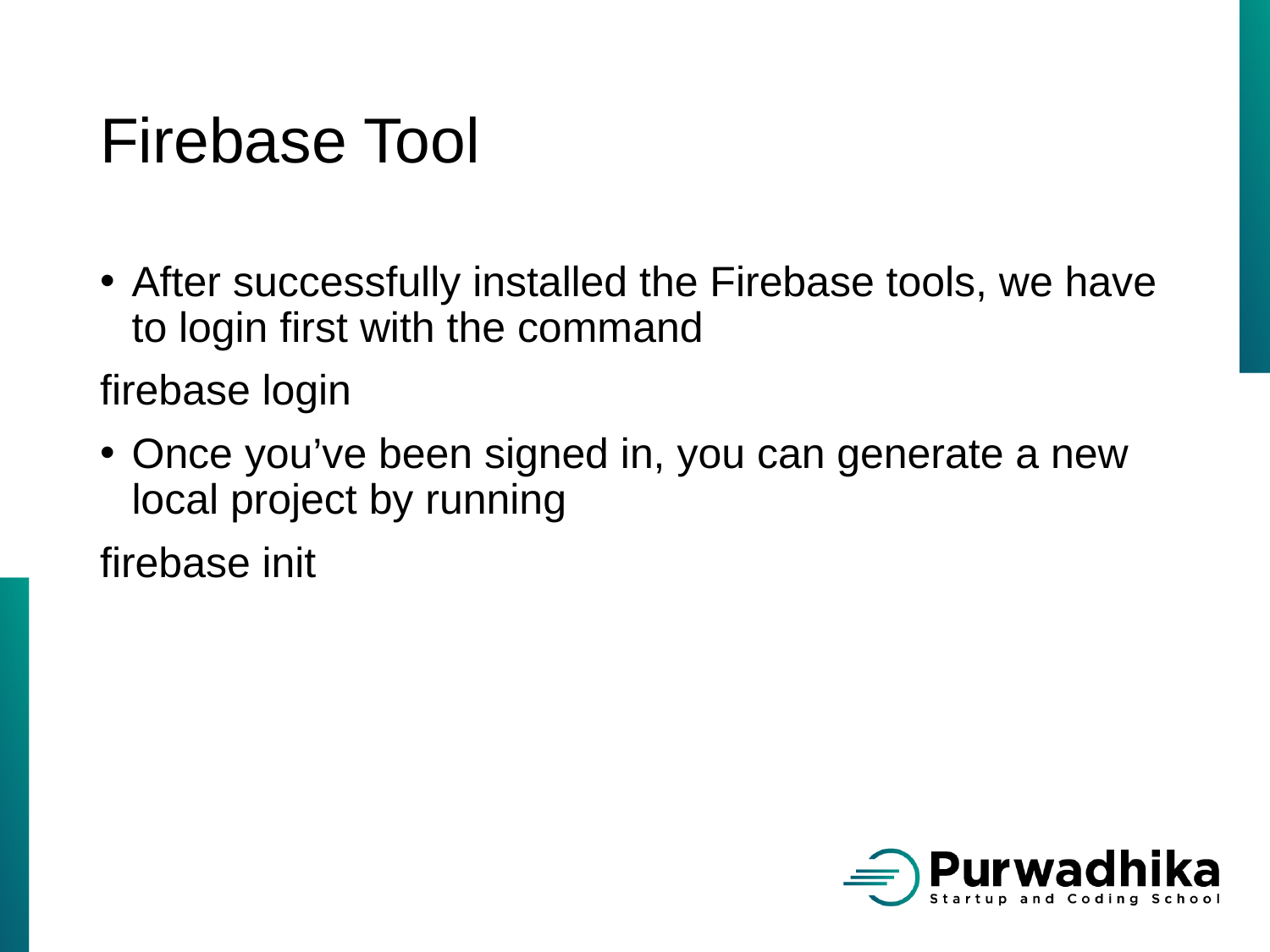

# Firebase Tool
After successfully installed the Firebase tools, we have to login first with the command
firebase login
Once you’ve been signed in, you can generate a new local project by running
firebase init